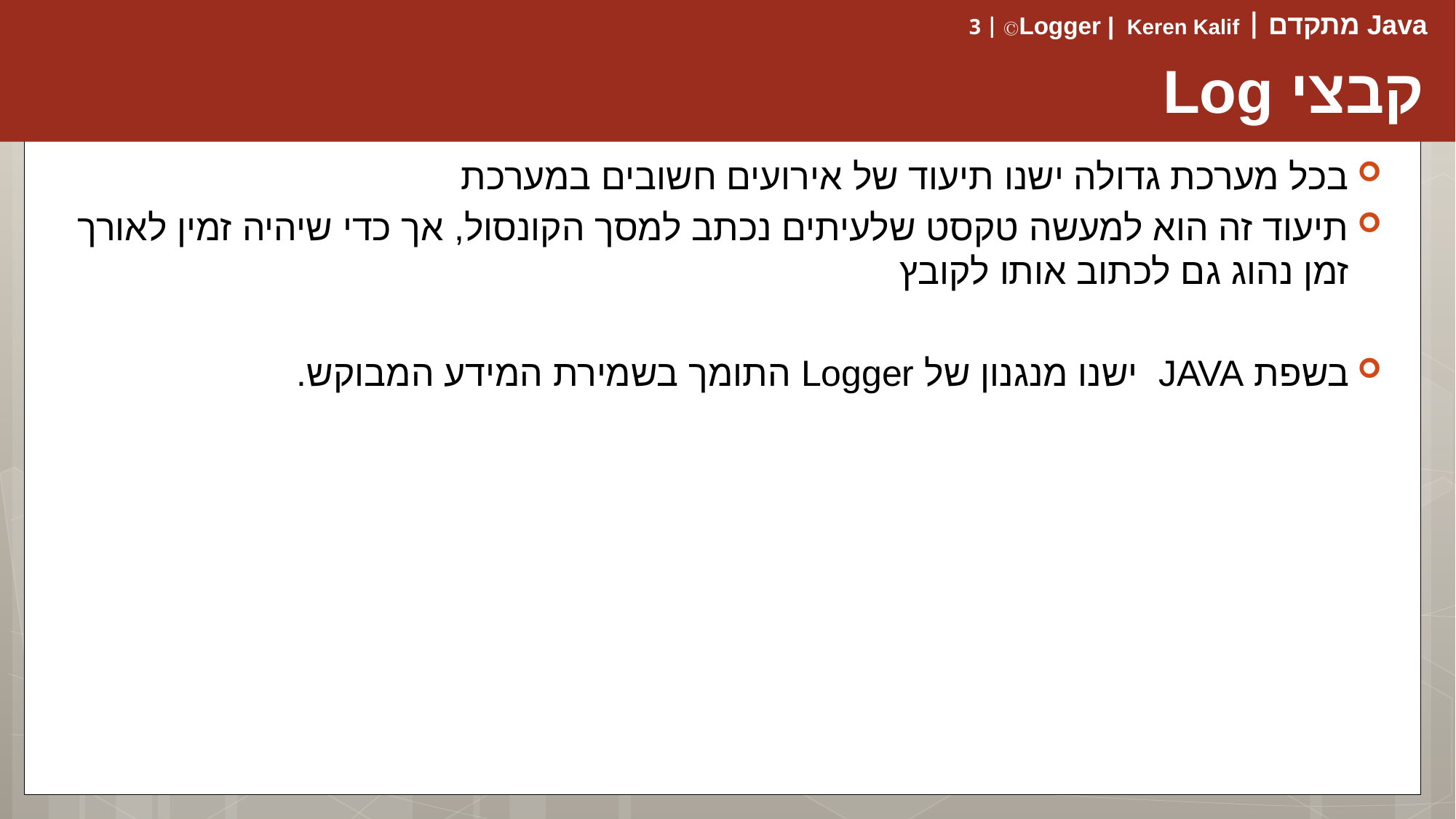

# קבצי Log
בכל מערכת גדולה ישנו תיעוד של אירועים חשובים במערכת
תיעוד זה הוא למעשה טקסט שלעיתים נכתב למסך הקונסול, אך כדי שיהיה זמין לאורך זמן נהוג גם לכתוב אותו לקובץ

בשפת JAVA  ישנו מנגנון של Logger התומך בשמירת המידע המבוקש.